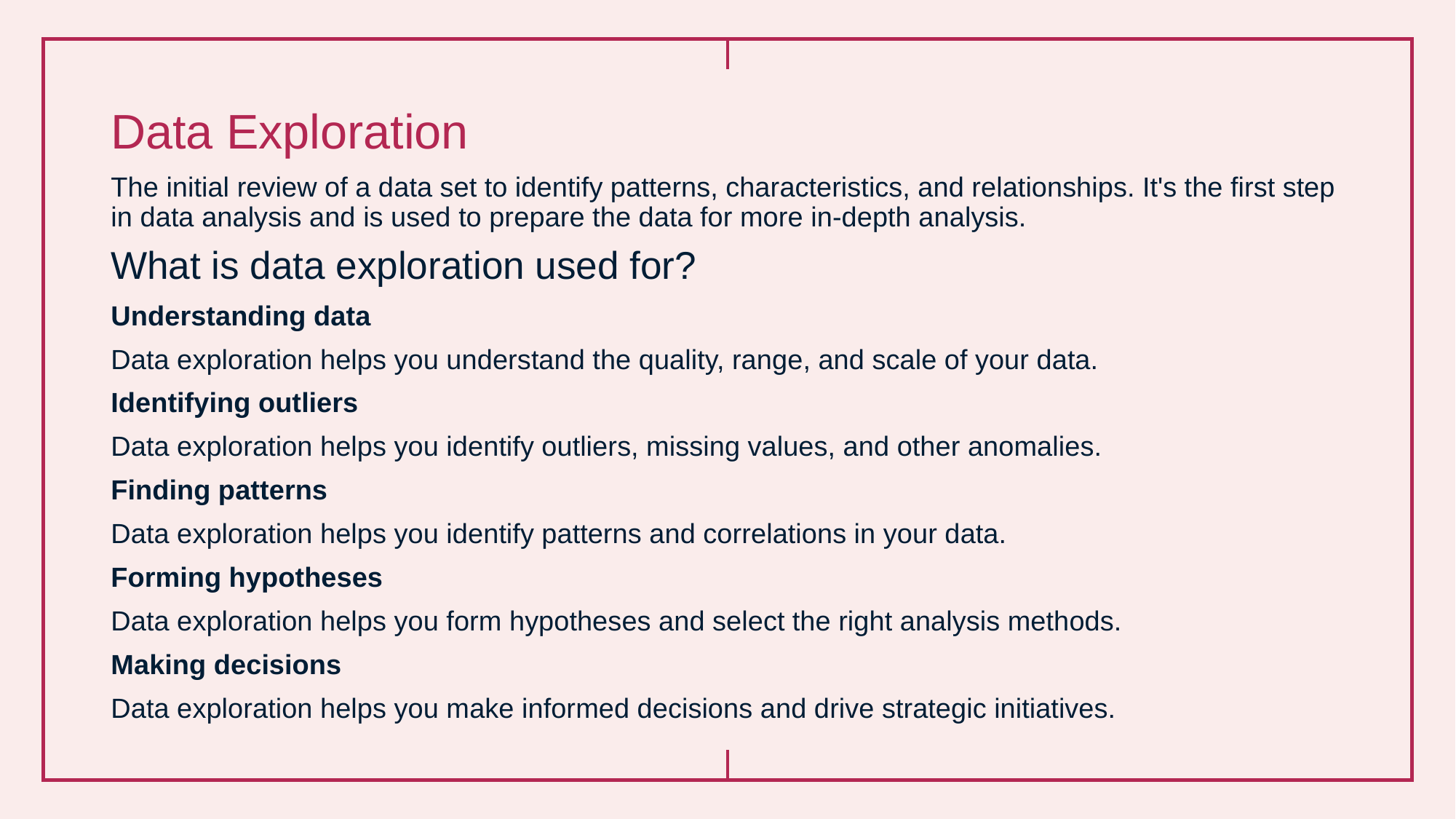

# Data Exploration

The initial review of a data set to identify patterns, characteristics, and relationships. It's the first step in data analysis and is used to prepare the data for more in-depth analysis.
What is data exploration used for?
Understanding data
Data exploration helps you understand the quality, range, and scale of your data.
Identifying outliers
Data exploration helps you identify outliers, missing values, and other anomalies.
Finding patterns
Data exploration helps you identify patterns and correlations in your data.
Forming hypotheses
Data exploration helps you form hypotheses and select the right analysis methods.
Making decisions
Data exploration helps you make informed decisions and drive strategic initiatives.